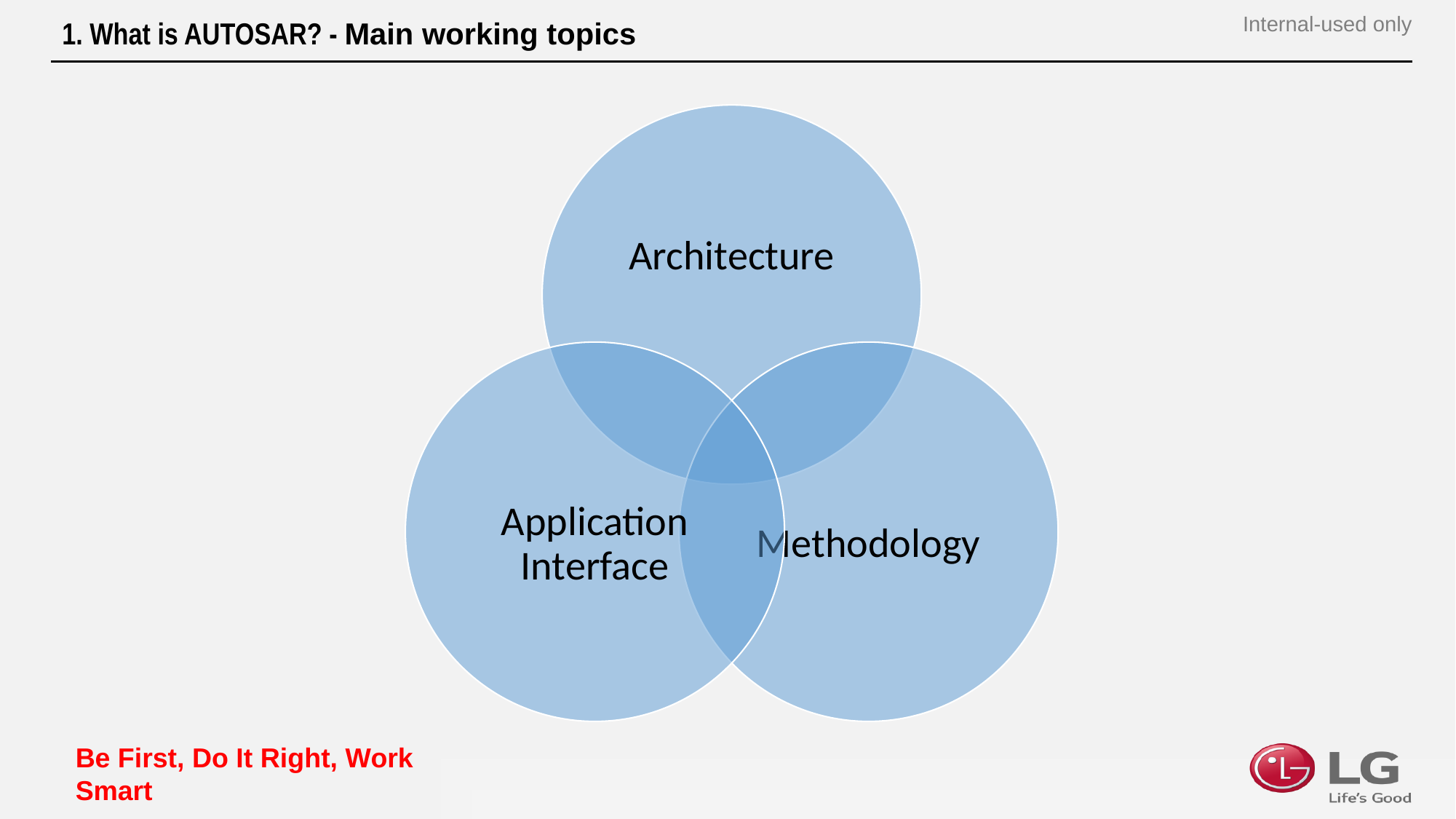

# 1. What is AUTOSAR? - Main working topics
Architecture
Methodology
Application Interface